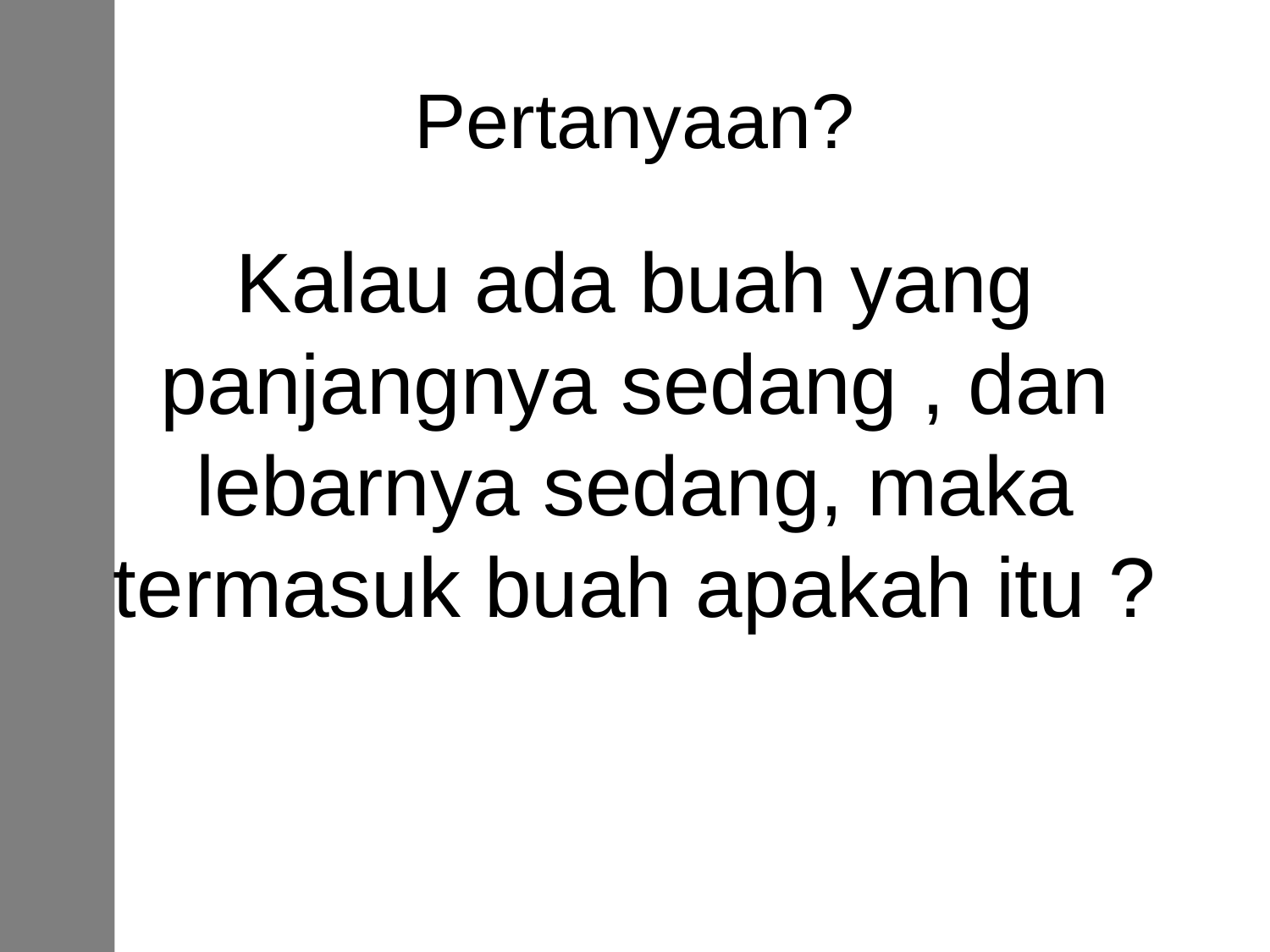

# Pertanyaan?
Kalau ada buah yang panjangnya sedang , dan lebarnya sedang, maka termasuk buah apakah itu ?